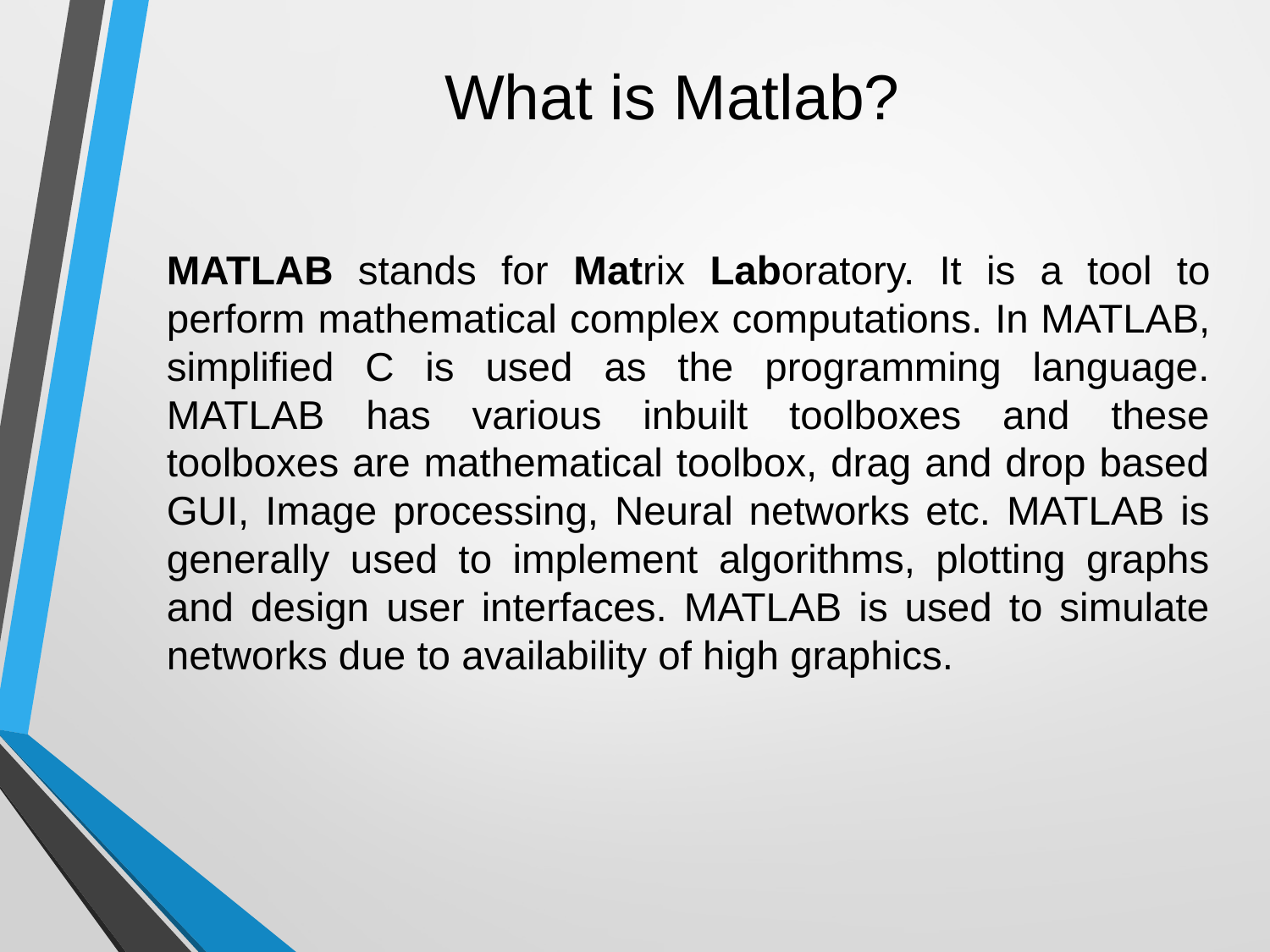

# What is Matlab?
MATLAB stands for Matrix Laboratory. It is a tool to perform mathematical complex computations. In MATLAB, simplified C is used as the programming language. MATLAB has various inbuilt toolboxes and these toolboxes are mathematical toolbox, drag and drop based GUI, Image processing, Neural networks etc. MATLAB is generally used to implement algorithms, plotting graphs and design user interfaces. MATLAB is used to simulate networks due to availability of high graphics.